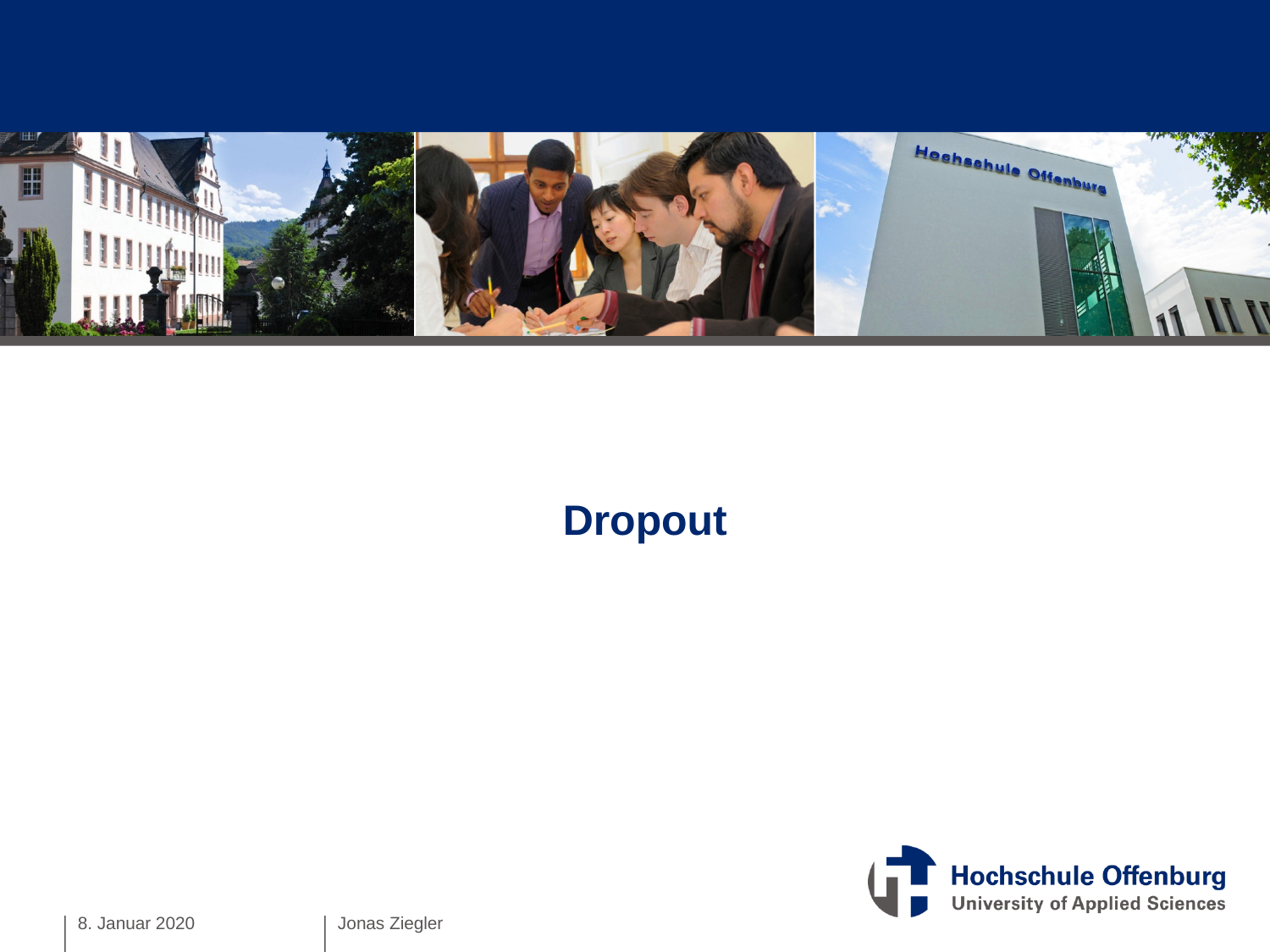

# Dropout

8. Januar 2020
Jonas Ziegler